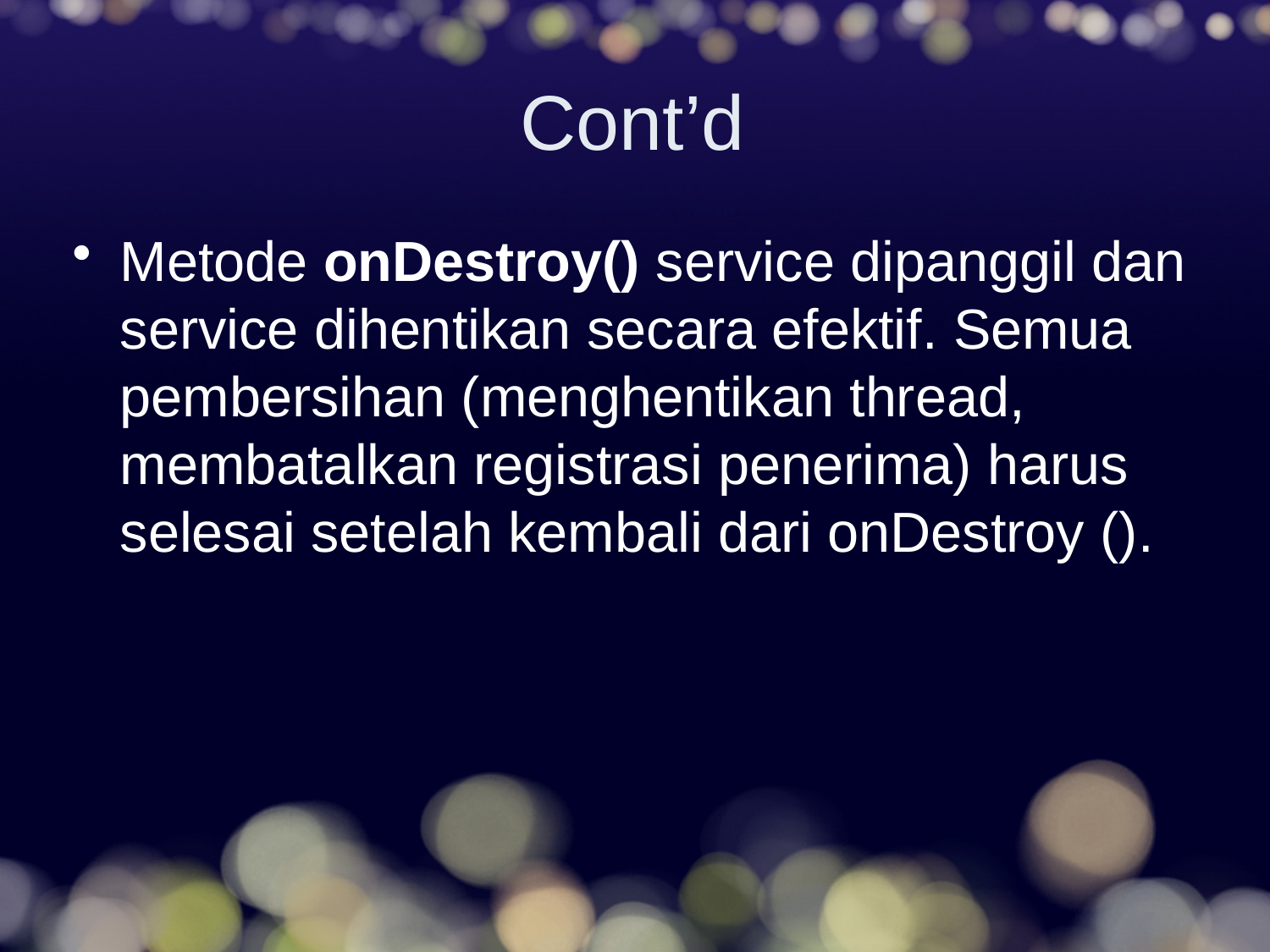

# Cont’d
Metode onDestroy() service dipanggil dan service dihentikan secara efektif. Semua pembersihan (menghentikan thread, membatalkan registrasi penerima) harus selesai setelah kembali dari onDestroy ().